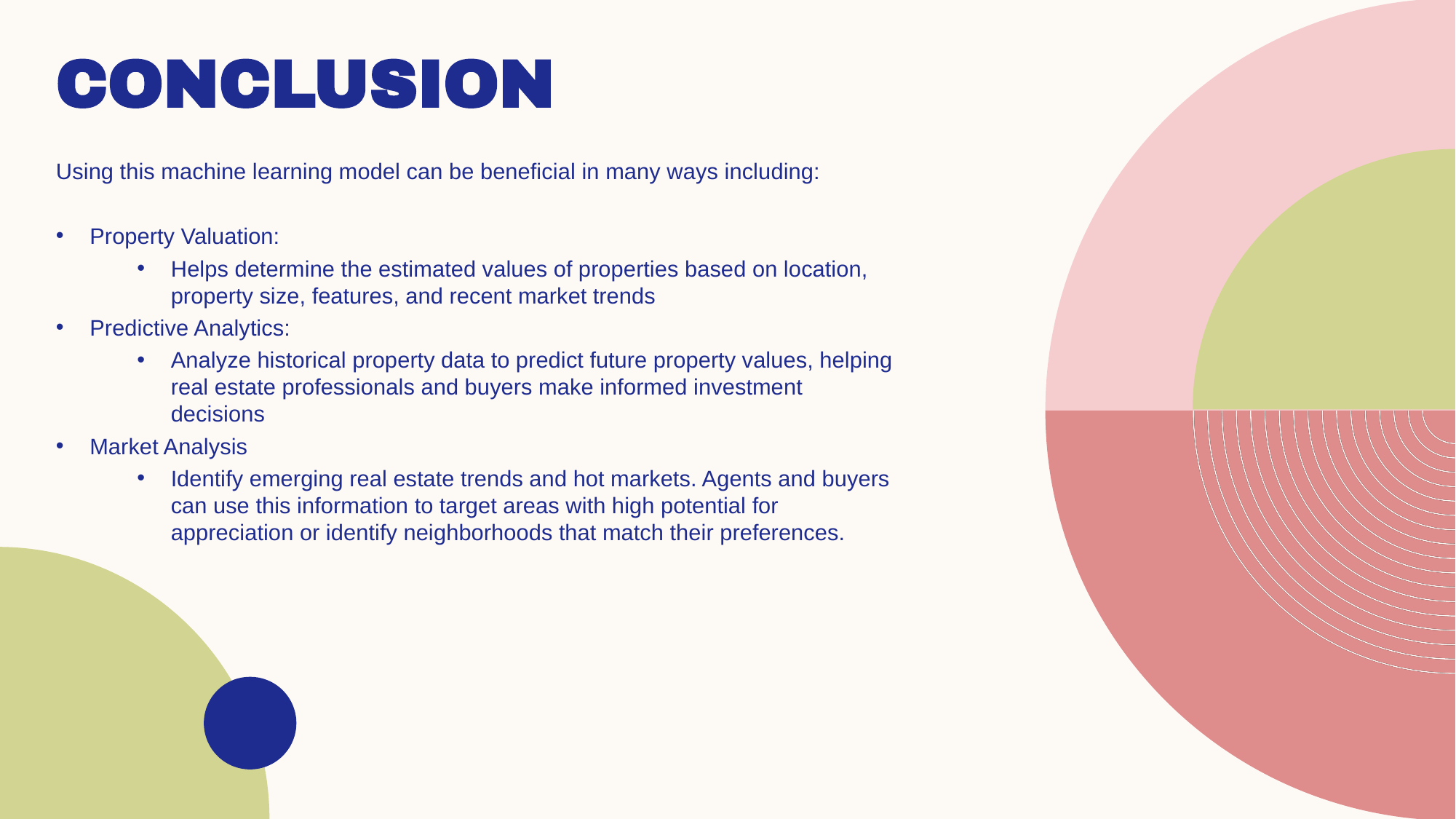

# conclusion
Using this machine learning model can be beneficial in many ways including:

Property Valuation:
Helps determine the estimated values of properties based on location, property size, features, and recent market trends
Predictive Analytics:
Analyze historical property data to predict future property values, helping real estate professionals and buyers make informed investment decisions
Market Analysis
Identify emerging real estate trends and hot markets. Agents and buyers can use this information to target areas with high potential for appreciation or identify neighborhoods that match their preferences.